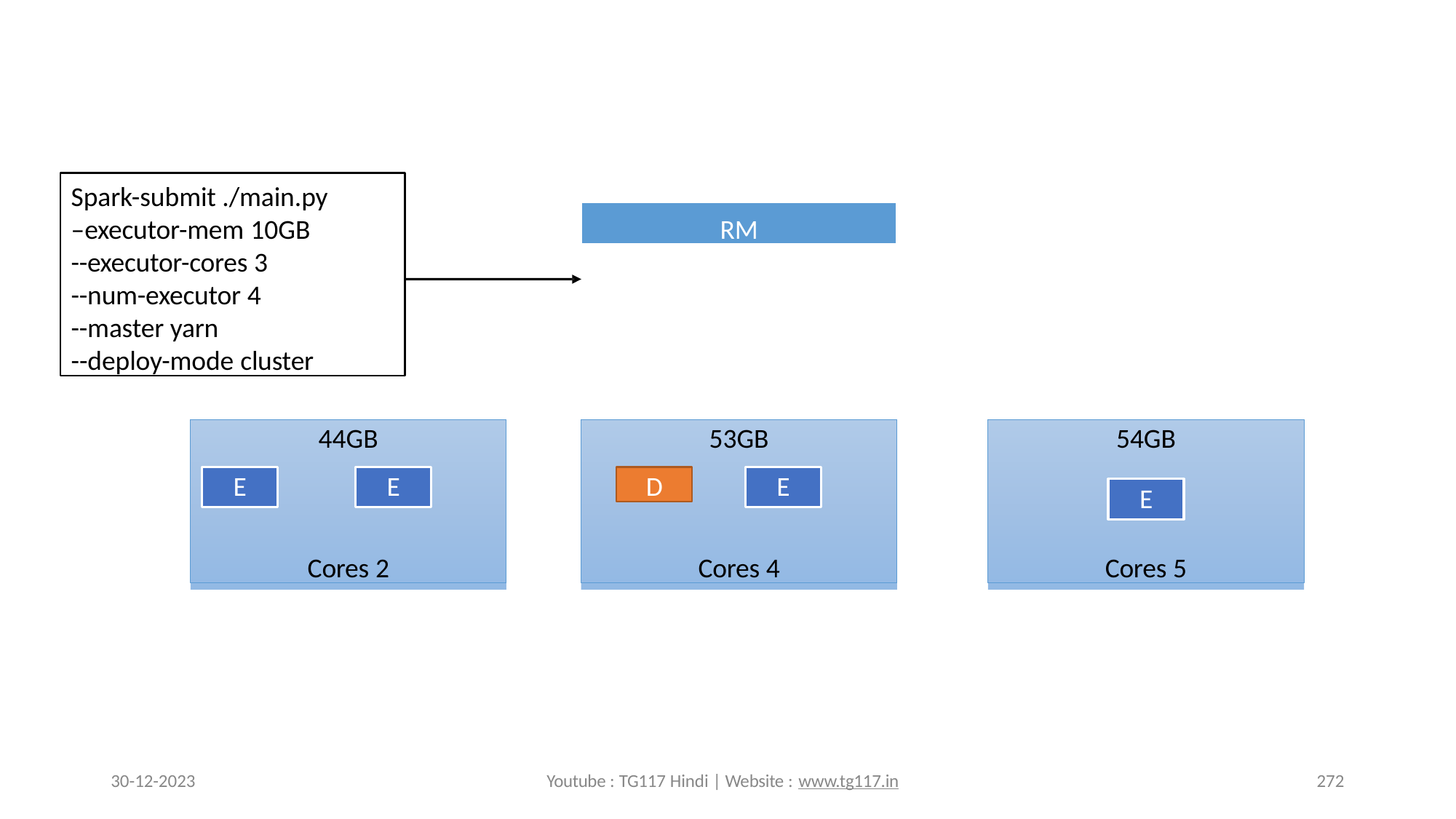

Spark-submit ./main.py
–executor-mem 10GB
--executor-cores 3
--num-executor 4
--master yarn
--deploy-mode cluster
RM

44GB

Cores 2

53GB

Cores 4

54GB

Cores 5

E

E
D

E

E
30-12-2023
Youtube : TG117 Hindi | Website : www.tg117.in
272